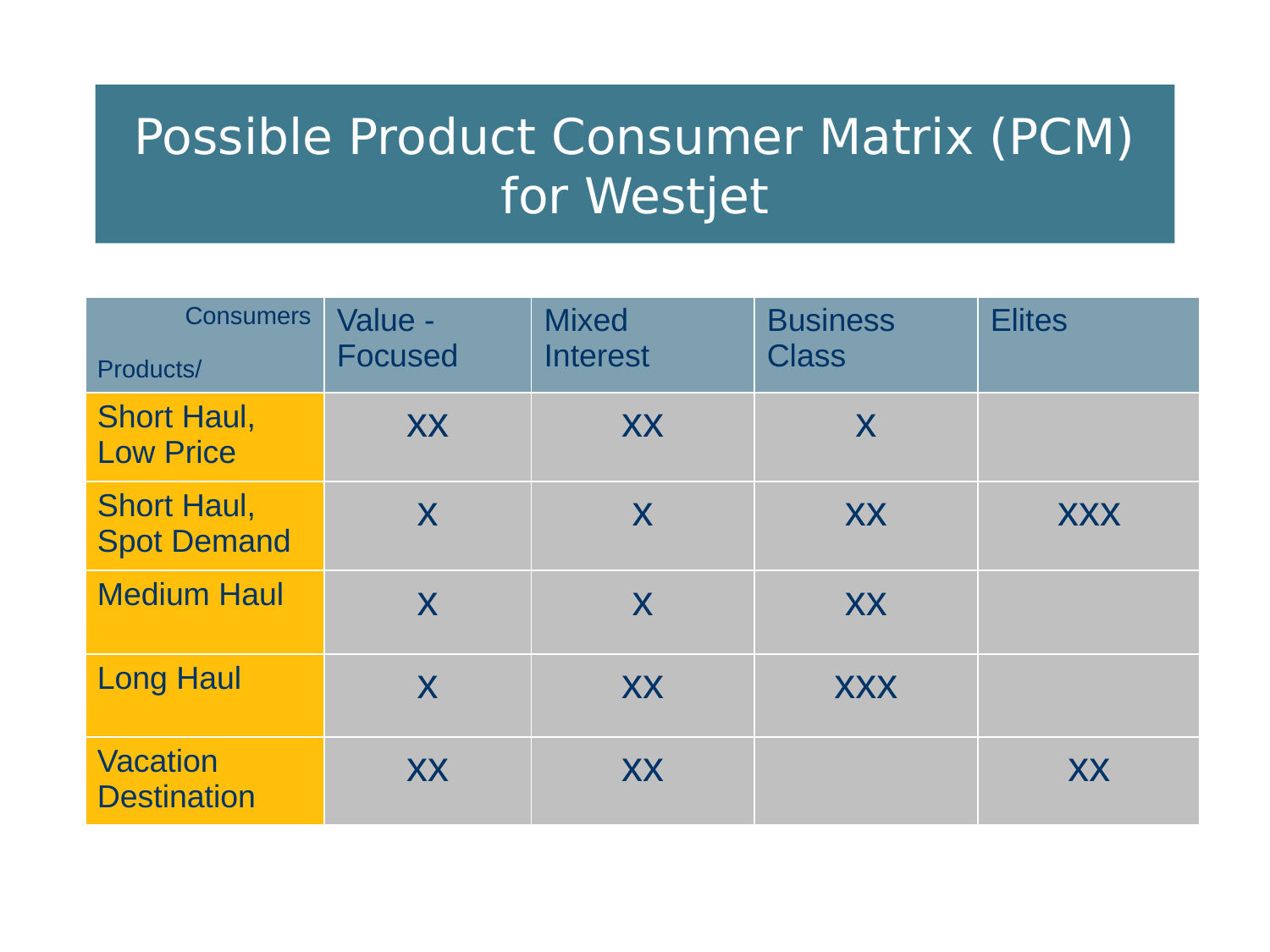

# Possible Product Consumer Matrix (PCM) for Westjet

| Consumers Products/ | Value - Focused | Mixed Interest | Business Class | Elites |
| --- | --- | --- | --- | --- |
| Short Haul, Low Price | xx | xx | x |  |
| Short Haul, Spot Demand | x | x | xx | xxx |
| Medium Haul | x | x | xx |  |
| Long Haul | x | xx | xxx |  |
| Vacation Destination | xx | xx |  | xx |
E.g., case Exhibit 1